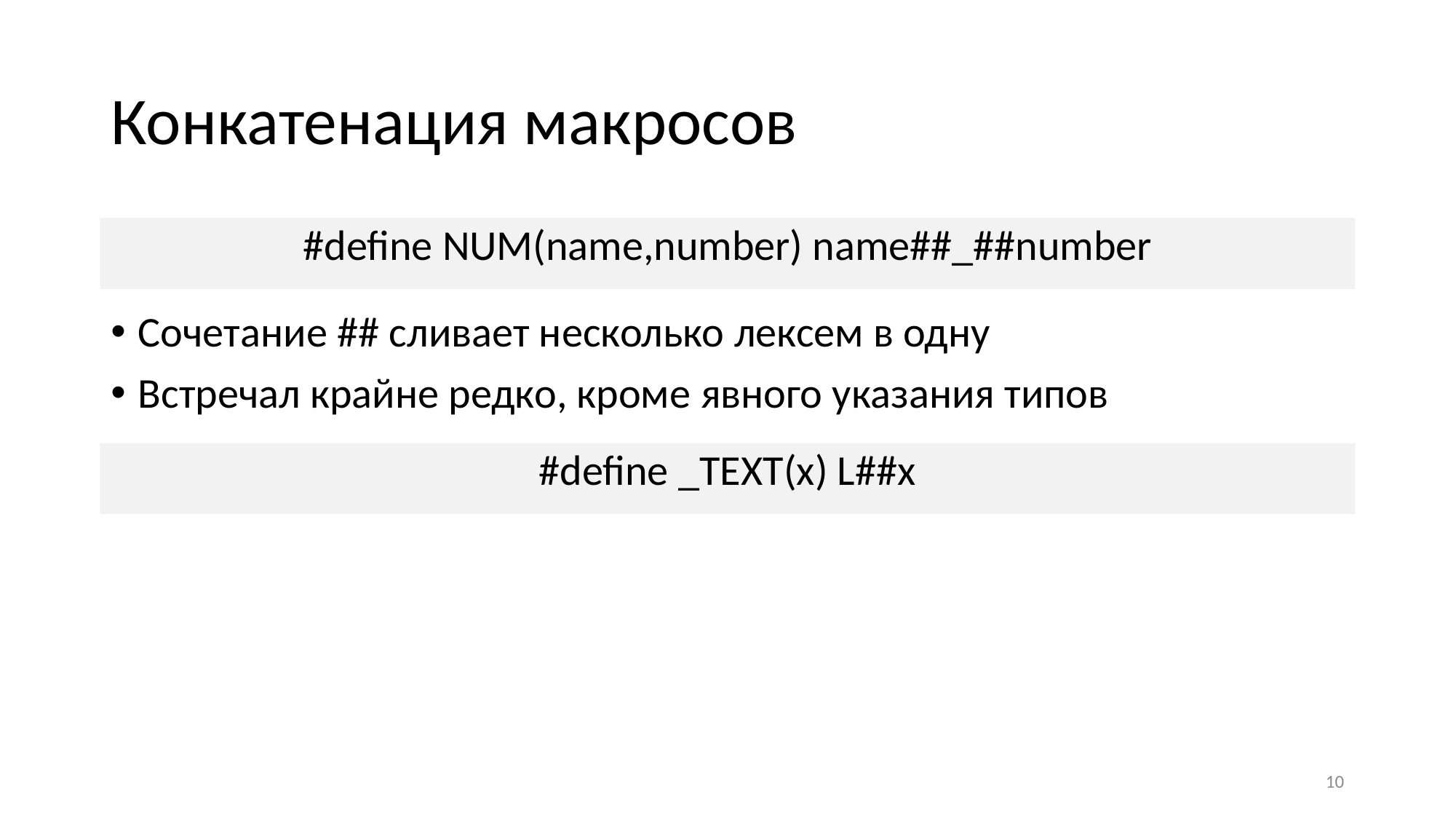

# Конкатенация макросов
#define NUM(name,number) name##_##number
Сочетание ## сливает несколько лексем в одну
Встречал крайне редко, кроме явного указания типов

#define _TEXT(x) L##x
10